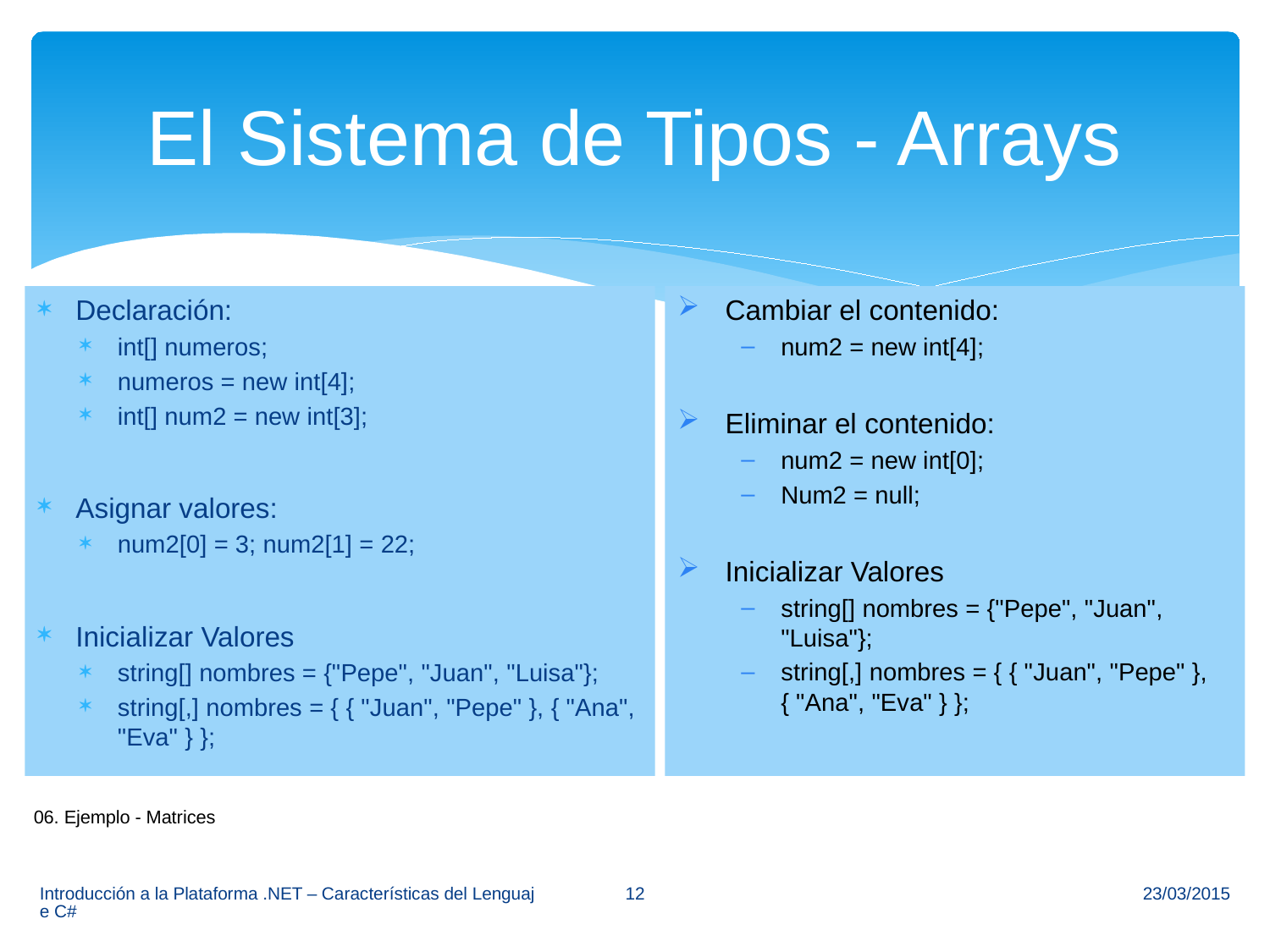

# El Sistema de Tipos - Arrays
Cambiar el contenido:
num2 = new int[4];

Eliminar el contenido:
num2 = new int[0];
Num2 = null;

Inicializar Valores
string[] nombres = {"Pepe", "Juan", "Luisa"};
string[,] nombres = { { "Juan", "Pepe" }, { "Ana", "Eva" } };

Declaración:
int[] numeros;
numeros = new int[4];
int[] num2 = new int[3];

Asignar valores:
num2[0] = 3; num2[1] = 22;

Inicializar Valores
string[] nombres = {"Pepe", "Juan", "Luisa"};
string[,] nombres = { { "Juan", "Pepe" }, { "Ana", "Eva" } };

06. Ejemplo - Matrices
12
Introducción a la Plataforma .NET – Características del Lenguaje C#
23/03/2015